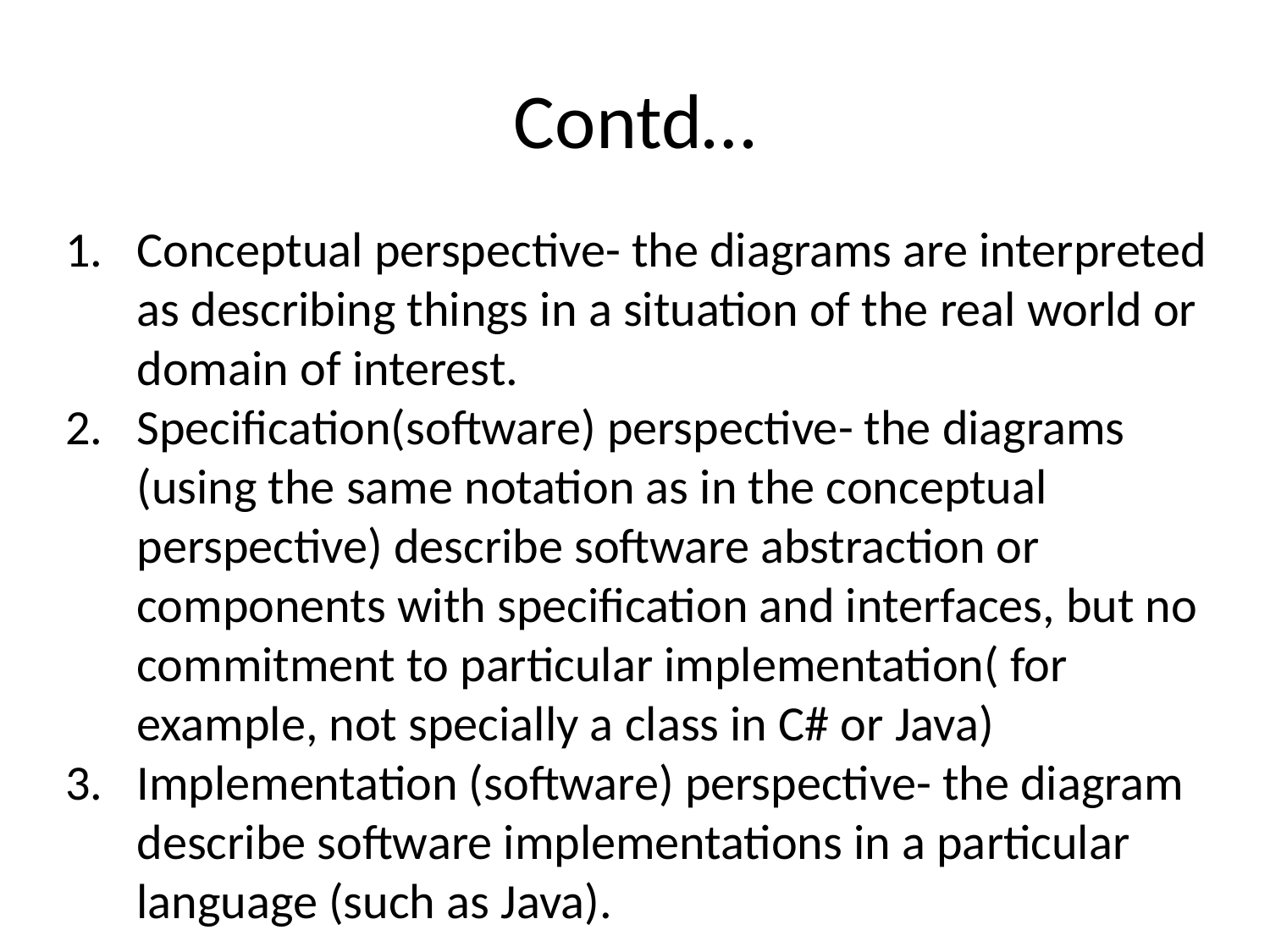

# Contd…
Conceptual perspective- the diagrams are interpreted as describing things in a situation of the real world or domain of interest.
Specification(software) perspective- the diagrams (using the same notation as in the conceptual perspective) describe software abstraction or components with specification and interfaces, but no commitment to particular implementation( for example, not specially a class in C# or Java)
Implementation (software) perspective- the diagram describe software implementations in a particular language (such as Java).